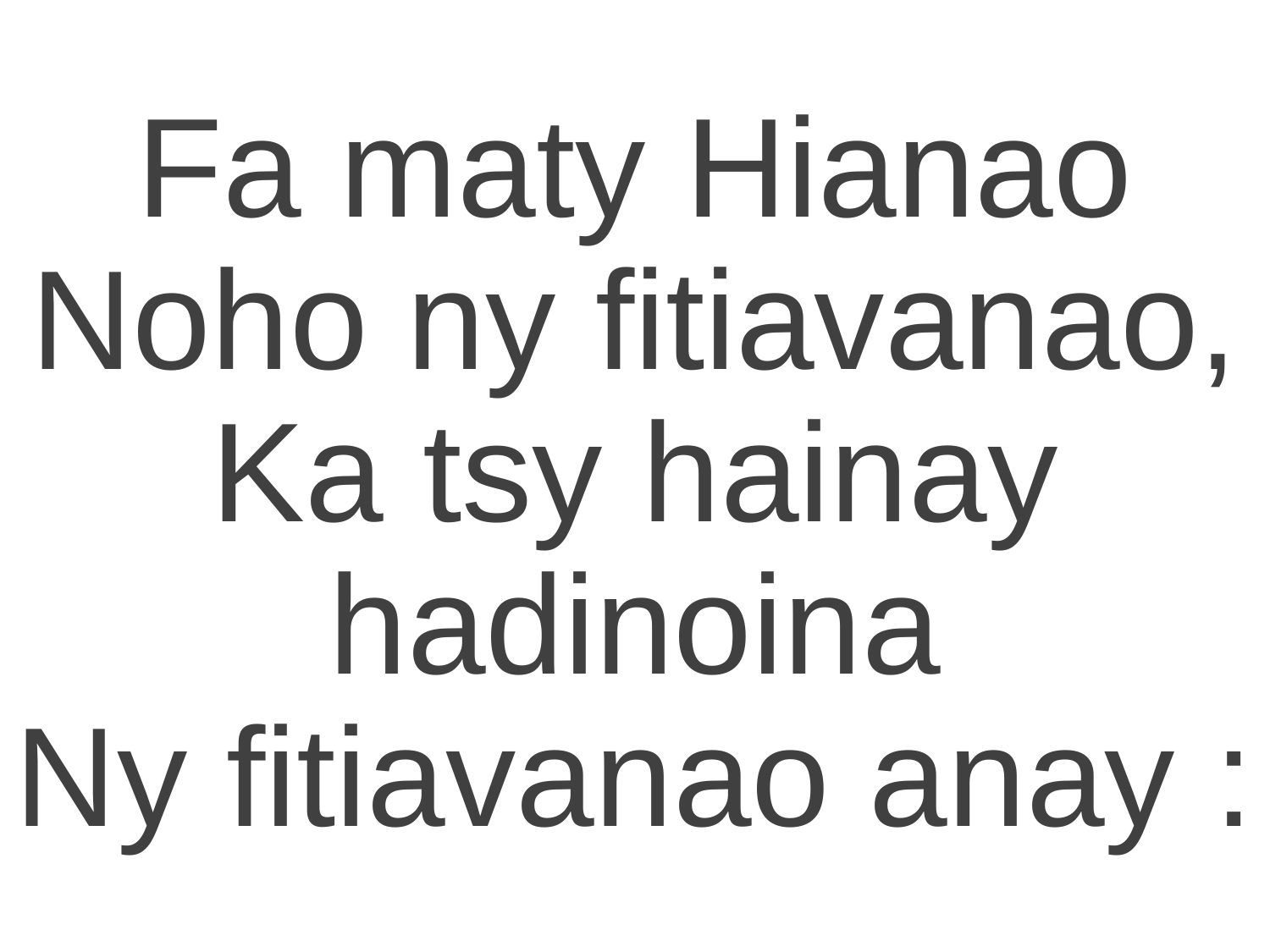

Fa maty Hianao
Noho ny fitiavanao,
Ka tsy hainay hadinoina
Ny fitiavanao anay :